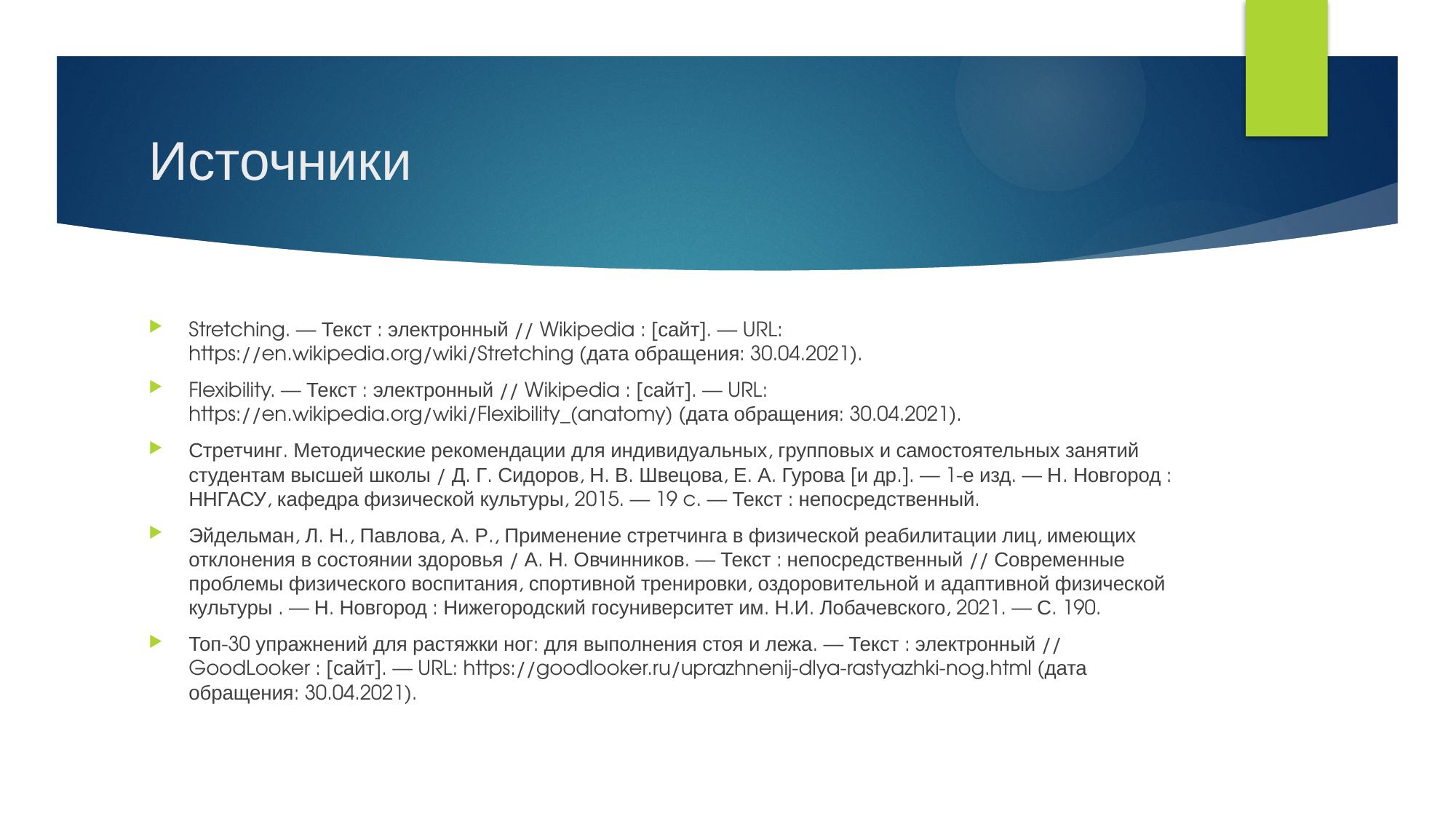

# Источники
Stretching. — Текст : электронный // Wikipedia : [сайт]. — URL: https://en.wikipedia.org/wiki/Stretching (дата обращения: 30.04.2021).
Flexibility. — Текст : электронный // Wikipedia : [сайт]. — URL: https://en.wikipedia.org/wiki/Flexibility_(anatomy) (дата обращения: 30.04.2021).
Стретчинг. Методические рекомендации для индивидуальных, групповых и самостоятельных занятий студентам высшей школы / Д. Г. Сидоров, Н. В. Швецова, Е. А. Гурова [и др.]. — 1-е изд. — Н. Новгород : ННГАСУ, кафедра физической культуры, 2015. — 19 c. — Текст : непосредственный.
Эйдельман, Л. Н., Павлова, А. Р., Применение стретчинга в физической реабилитации лиц, имеющих отклонения в состоянии здоровья / А. Н. Овчинников. — Текст : непосредственный // Современные проблемы физического воспитания, спортивной тренировки, оздоровительной и адаптивной физической культуры . — Н. Новгород : Нижегородский госуниверситет им. Н.И. Лобачевского, 2021. — С. 190.
Топ-30 упражнений для растяжки ног: для выполнения стоя и лежа. — Текст : электронный // GoodLooker : [сайт]. — URL: https://goodlooker.ru/uprazhnenij-dlya-rastyazhki-nog.html (дата обращения: 30.04.2021).